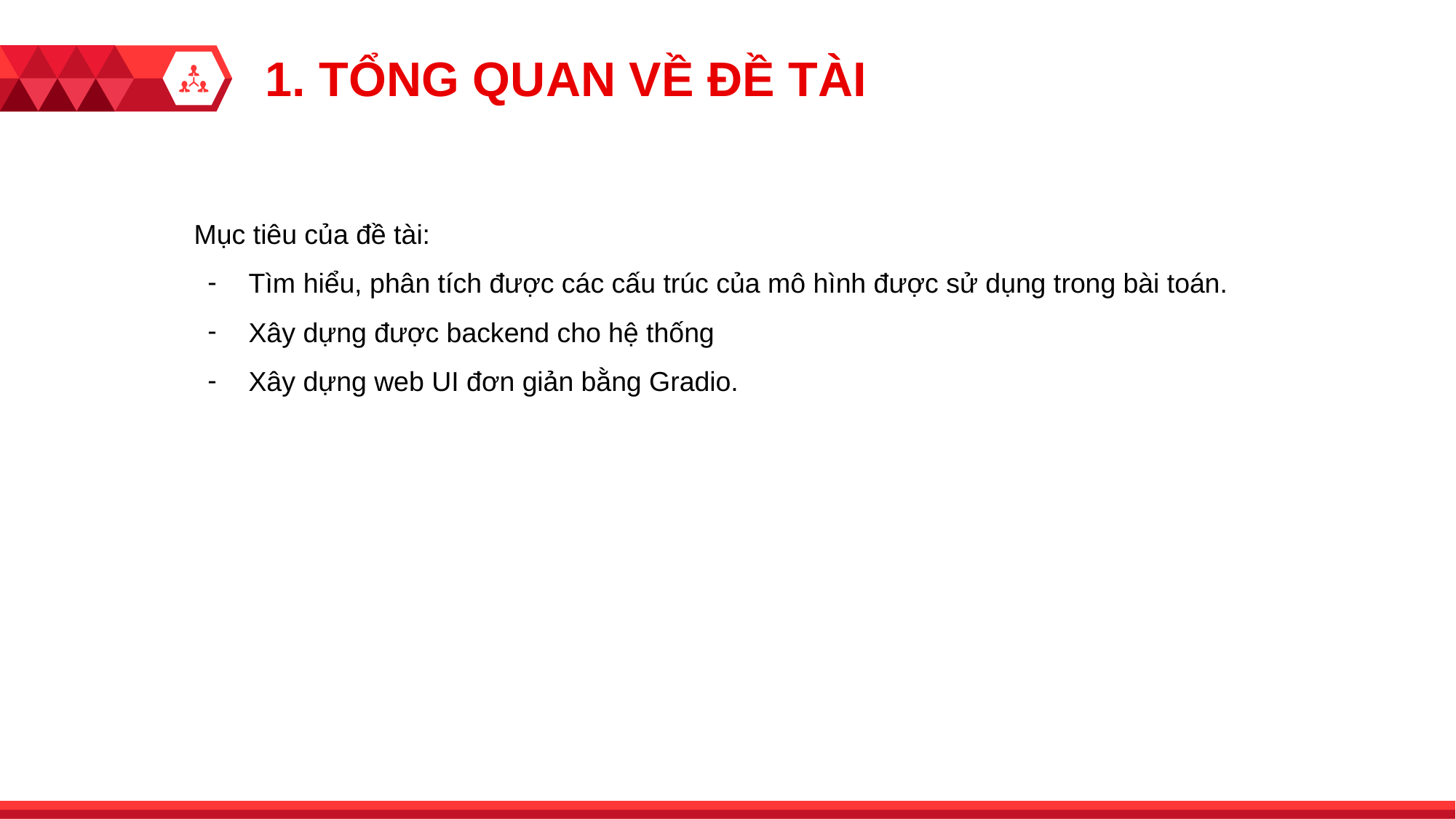

1. TỔNG QUAN VỀ ĐỀ TÀI
Mục tiêu của đề tài:
Tìm hiểu, phân tích được các cấu trúc của mô hình được sử dụng trong bài toán.
Xây dựng được backend cho hệ thống
Xây dựng web UI đơn giản bằng Gradio.